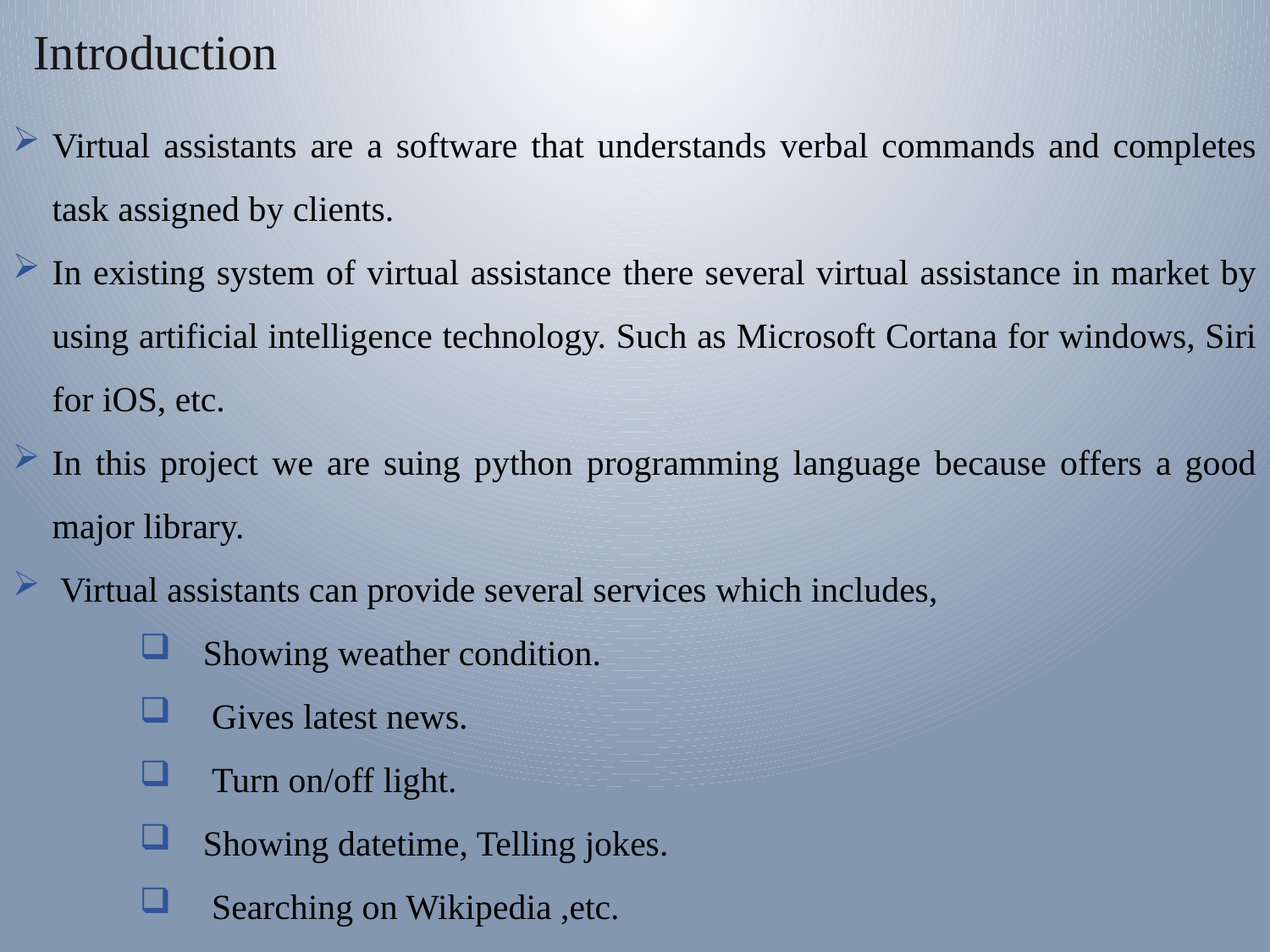

Introduction
Virtual assistants are a software that understands verbal commands and completes task assigned by clients.
In existing system of virtual assistance there several virtual assistance in market by using artificial intelligence technology. Such as Microsoft Cortana for windows, Siri for iOS, etc.
In this project we are suing python programming language because offers a good major library.
Virtual assistants can provide several services which includes,
Showing weather condition.
 Gives latest news.
 Turn on/off light.
Showing datetime, Telling jokes.
 Searching on Wikipedia ,etc.